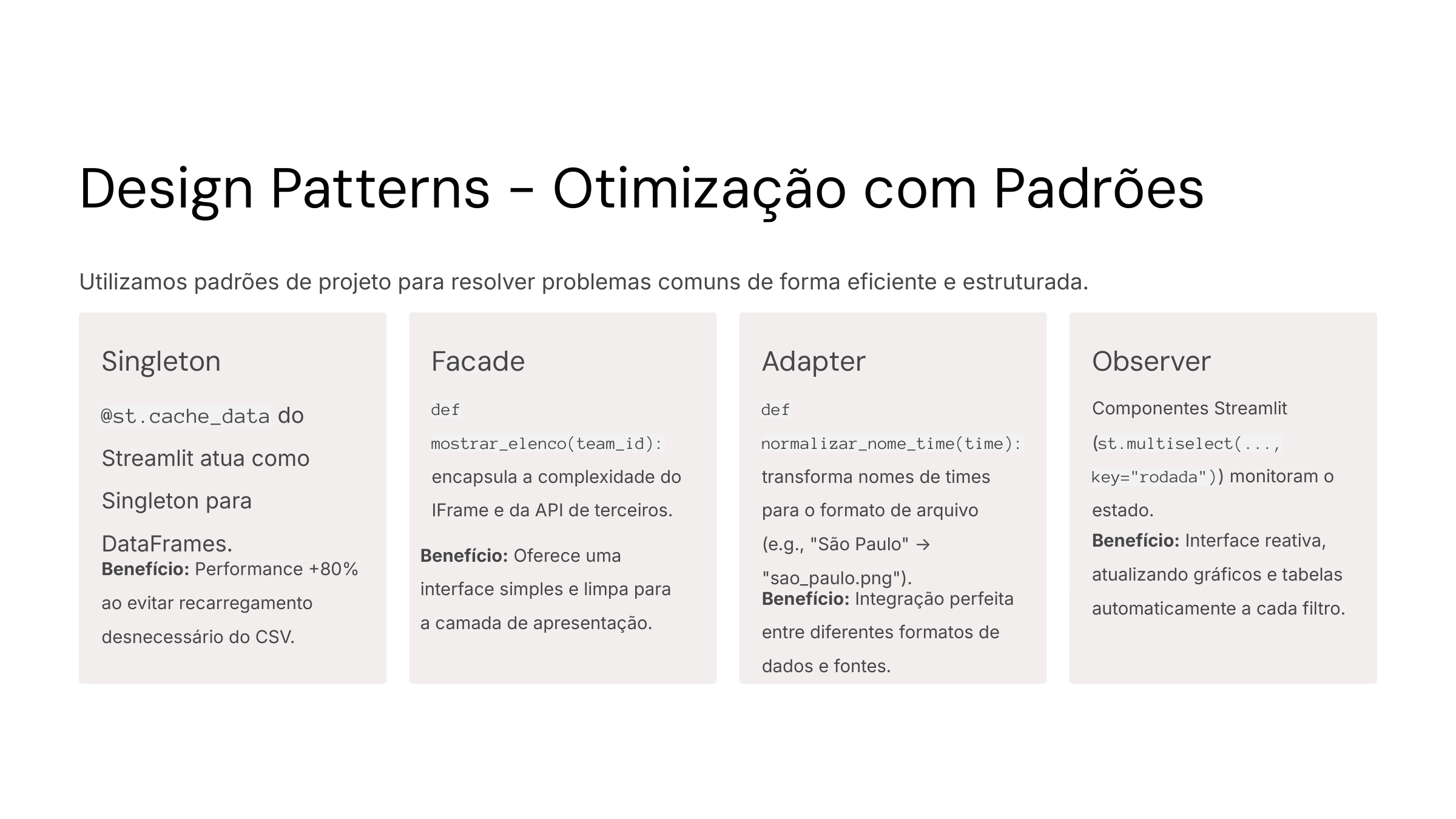

Design Patterns - Otimização com Padrões
Utilizamos padrões de projeto para resolver problemas comuns de forma eficiente e estruturada.

Singleton
Facade
Adapter
Observer
@st.cache_data do Streamlit atua como Singleton para DataFrames.
def mostrar_elenco(team_id): encapsula a complexidade do IFrame e da API de terceiros.
def normalizar_nome_time(time): transforma nomes de times para o formato de arquivo (e.g., "São Paulo" → "sao_paulo.png").
Componentes Streamlit (st.multiselect(..., key="rodada")) monitoram o estado.
Benefício: Interface reativa, atualizando gráficos e tabelas automaticamente a cada filtro.
Benefício: Oferece uma interface simples e limpa para a camada de apresentação.
Benefício: Performance +80% ao evitar recarregamento desnecessário do CSV.
Benefício: Integração perfeita entre diferentes formatos de dados e fontes.